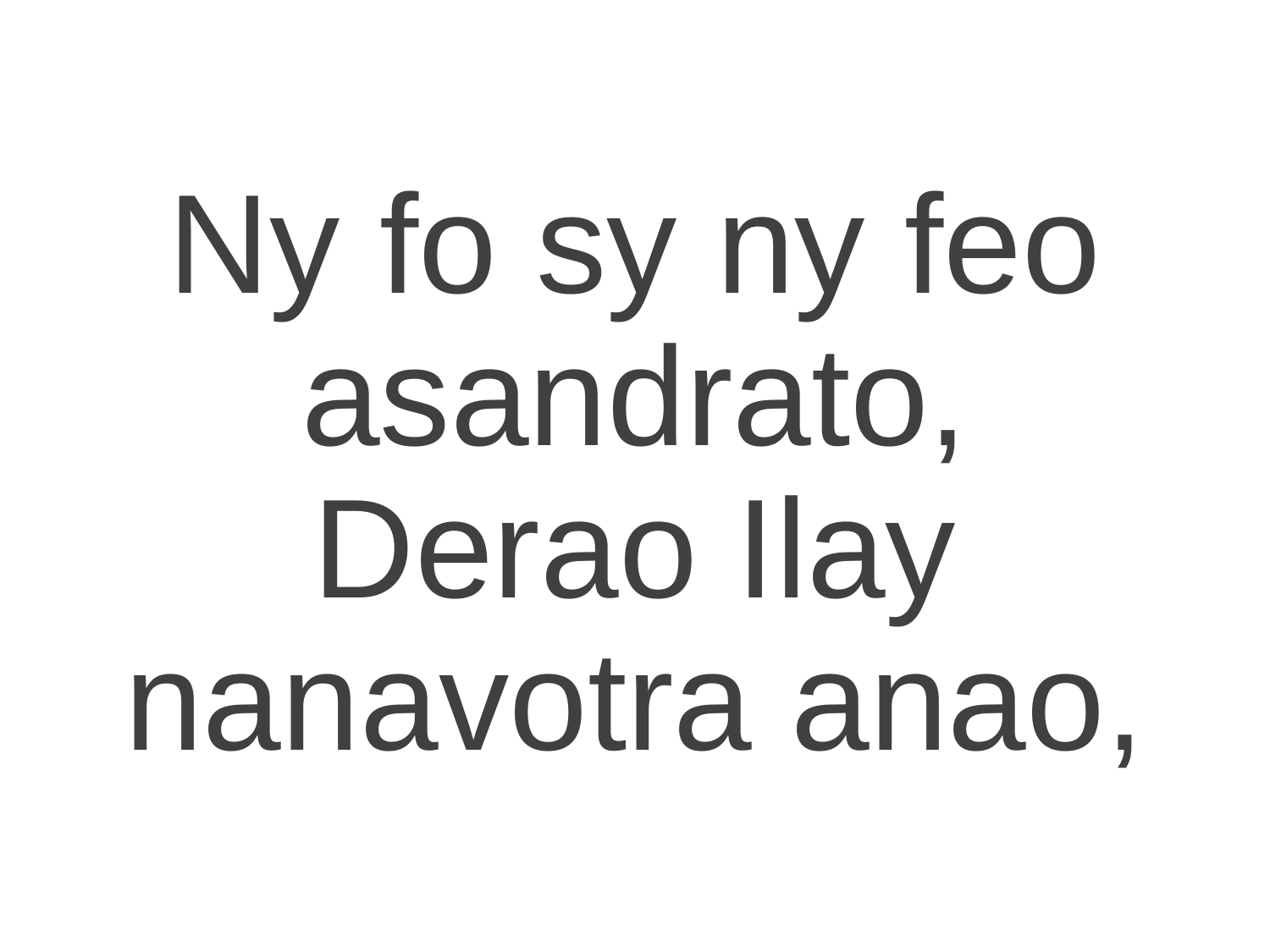

Ny fo sy ny feo asandrato,
Derao Ilay nanavotra anao,